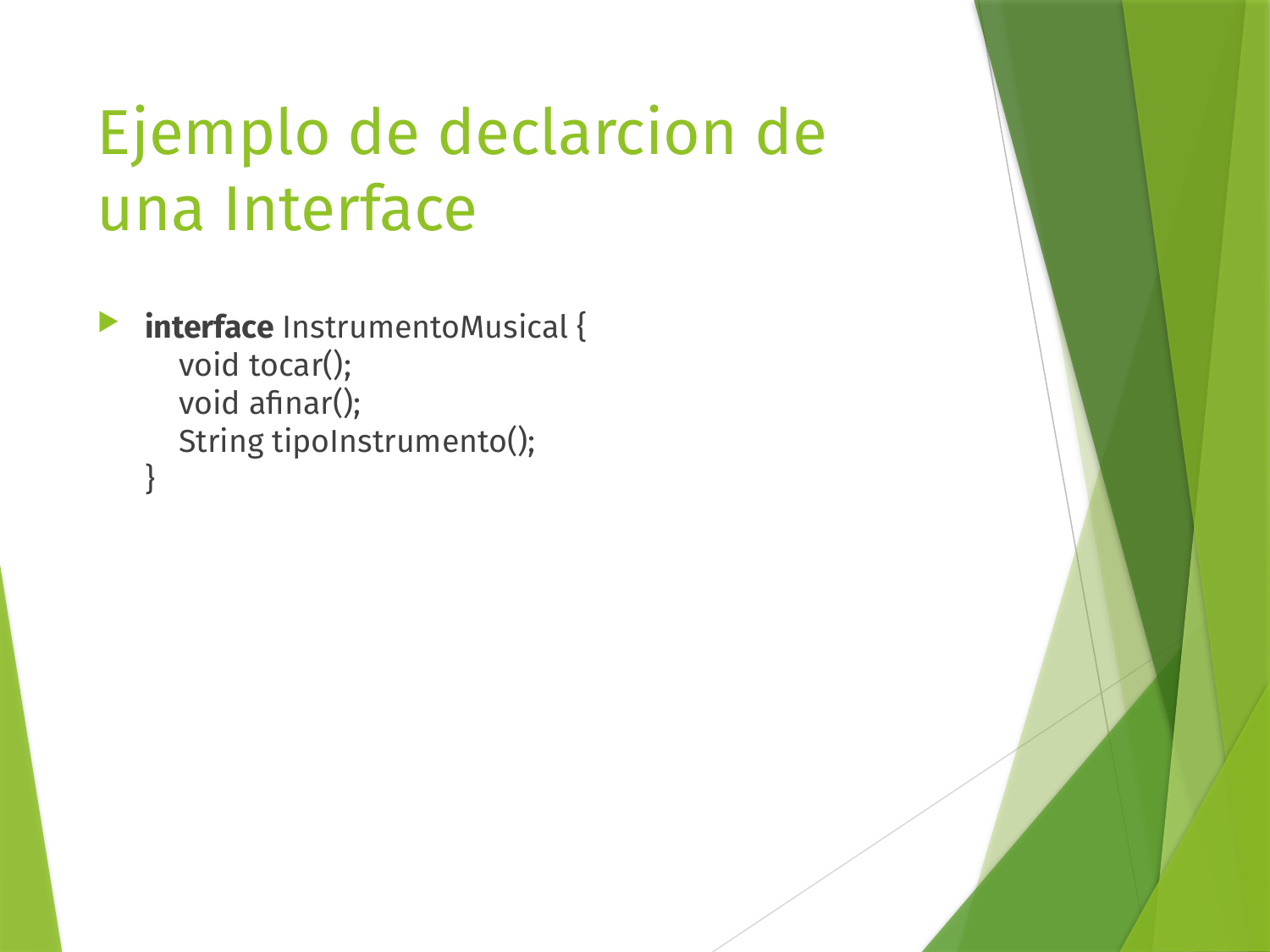

# Ejemplo de declarcion de una Interface
interface InstrumentoMusical {
    void tocar();
    void afinar();
    String tipoInstrumento();
}